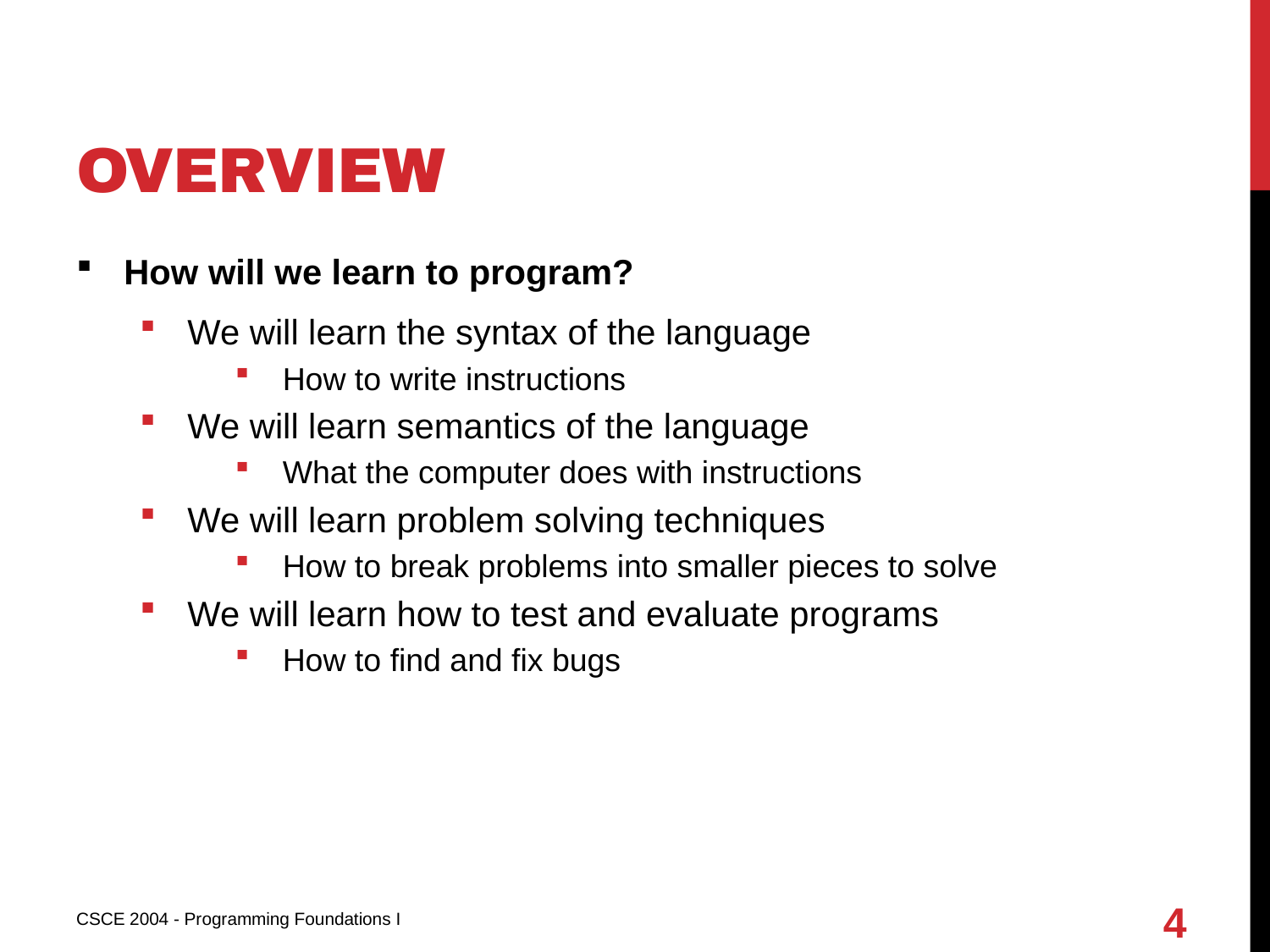

# OVERVIEW
How will we learn to program?
We will learn the syntax of the language
How to write instructions
We will learn semantics of the language
What the computer does with instructions
We will learn problem solving techniques
How to break problems into smaller pieces to solve
We will learn how to test and evaluate programs
How to find and fix bugs

4
CSCE 2004 - Programming Foundations I